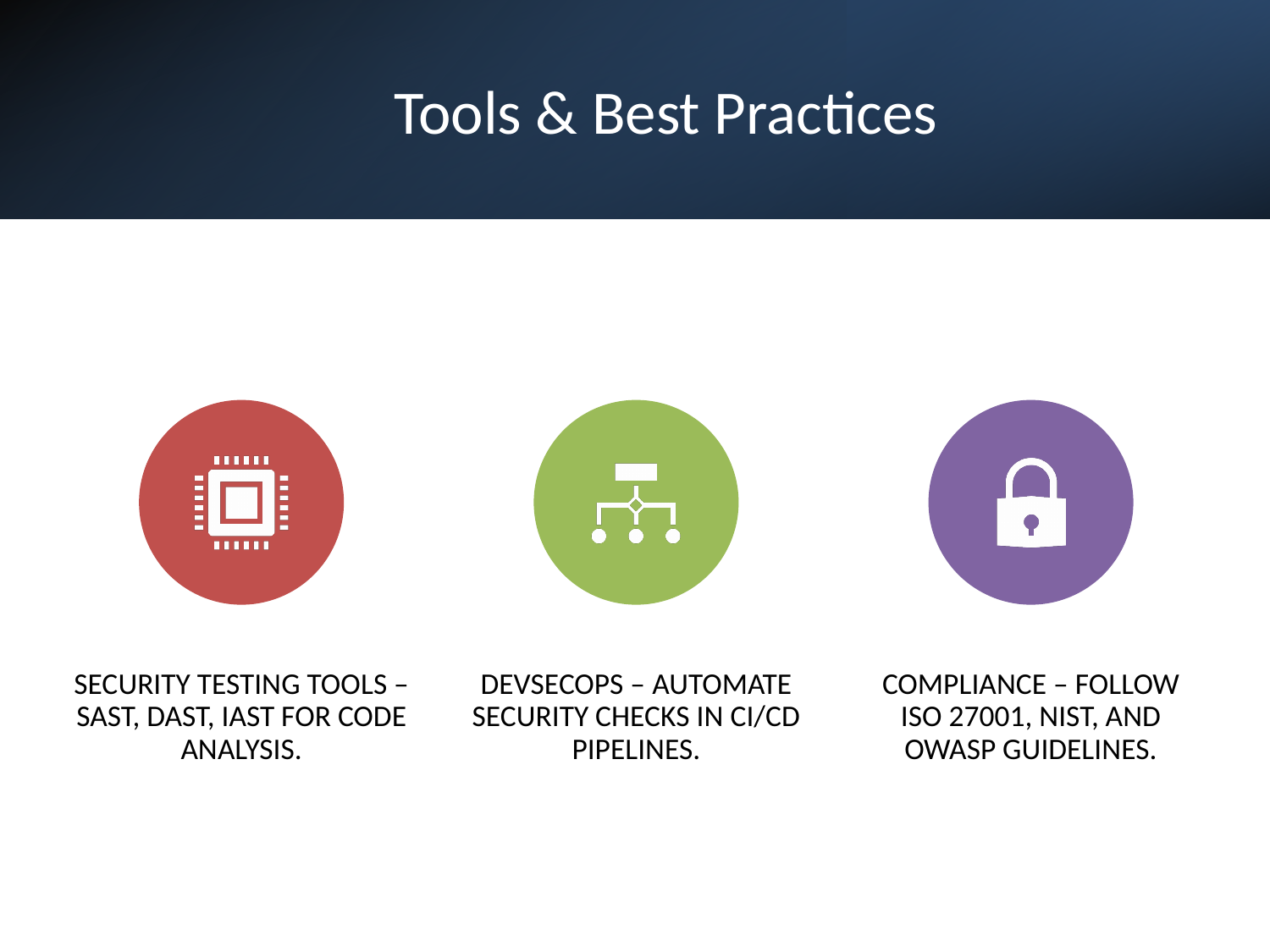

# Tools & Best Practices
Security Testing Tools – SAST, DAST, IAST for code analysis.
DevSecOps – Automate security checks in CI/CD pipelines.
Compliance – Follow ISO 27001, NIST, and OWASP guidelines.